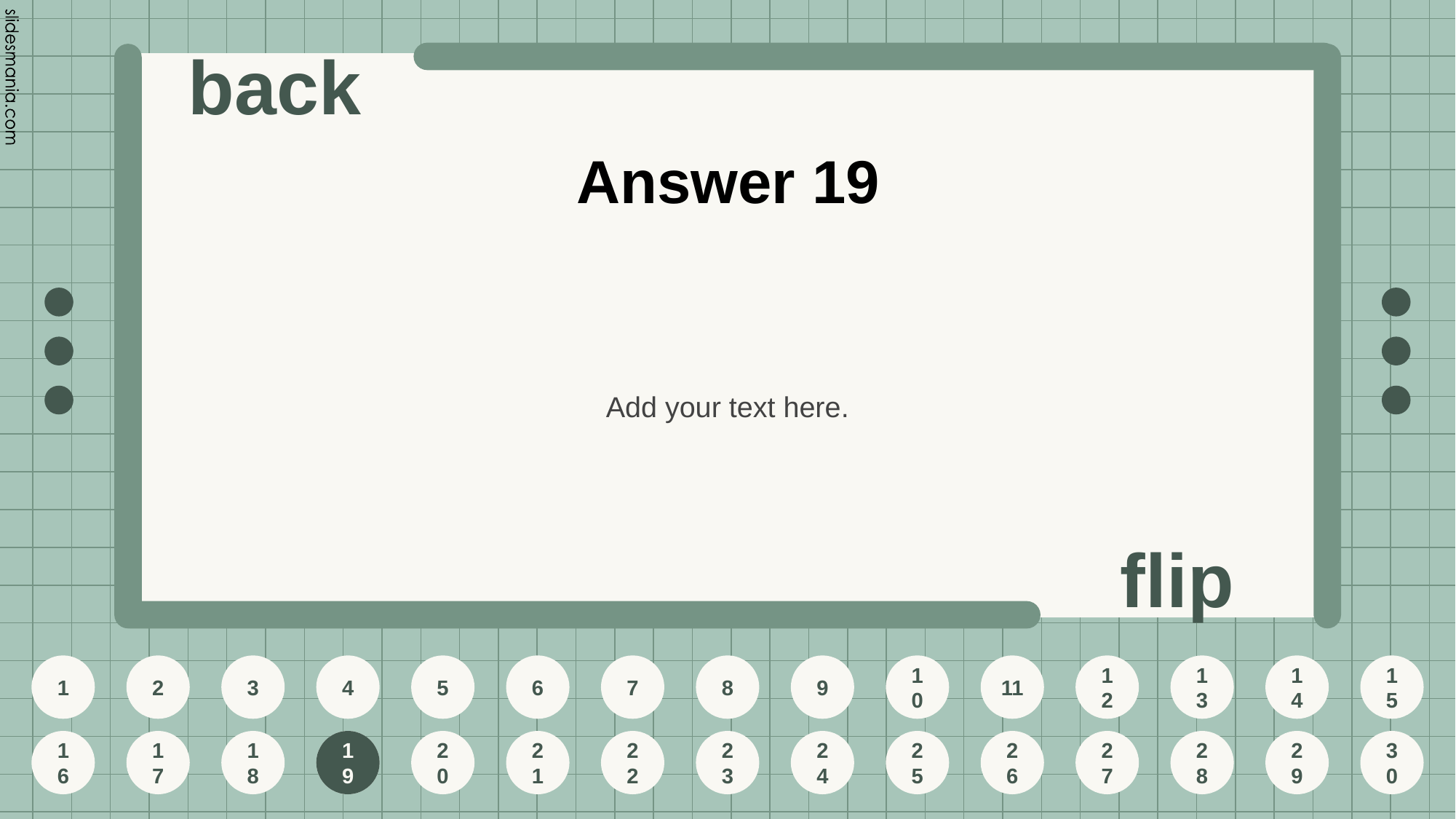

# Answer 19
Add your text here.

19